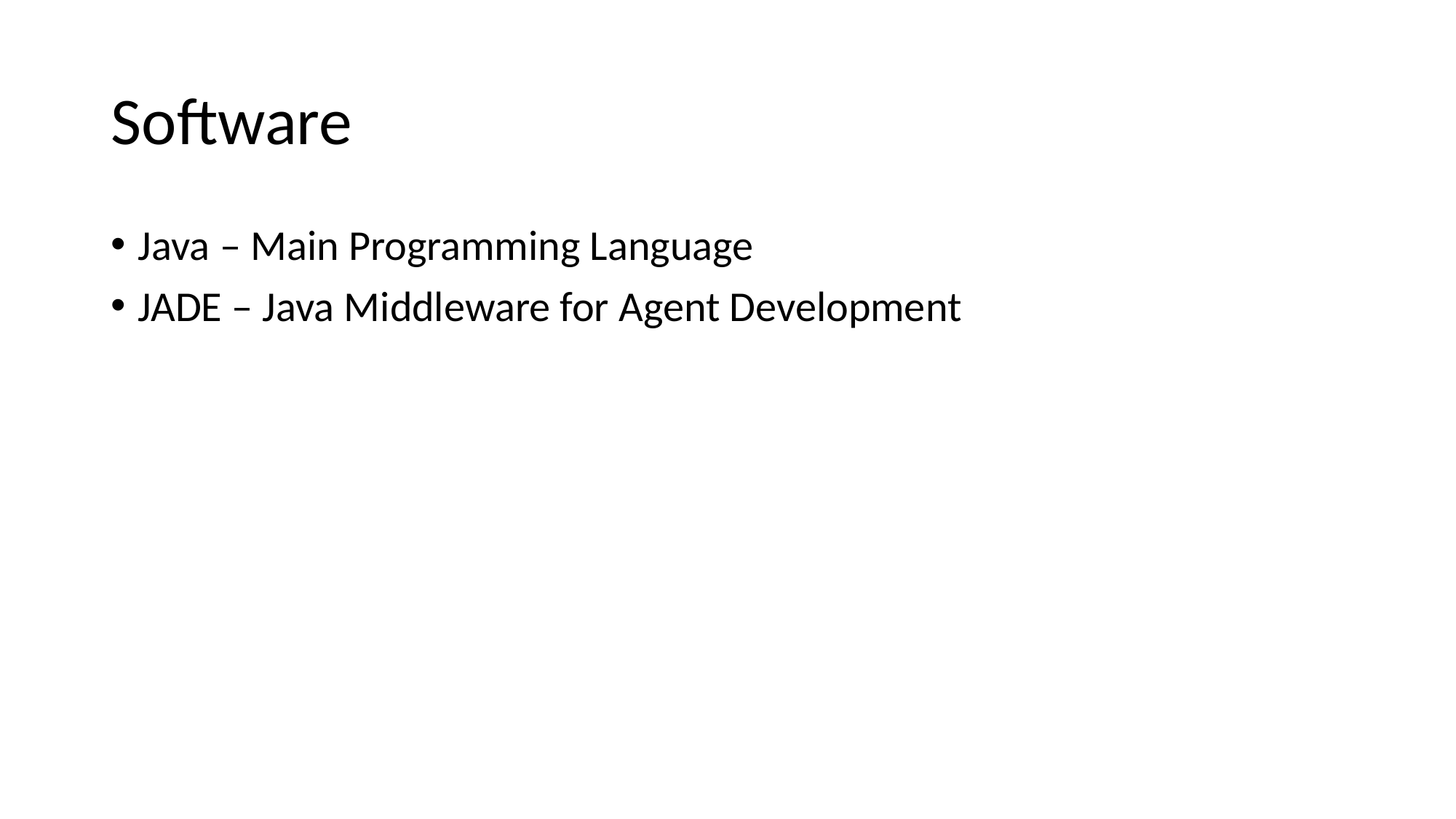

# Software
Java – Main Programming Language
JADE – Java Middleware for Agent Development